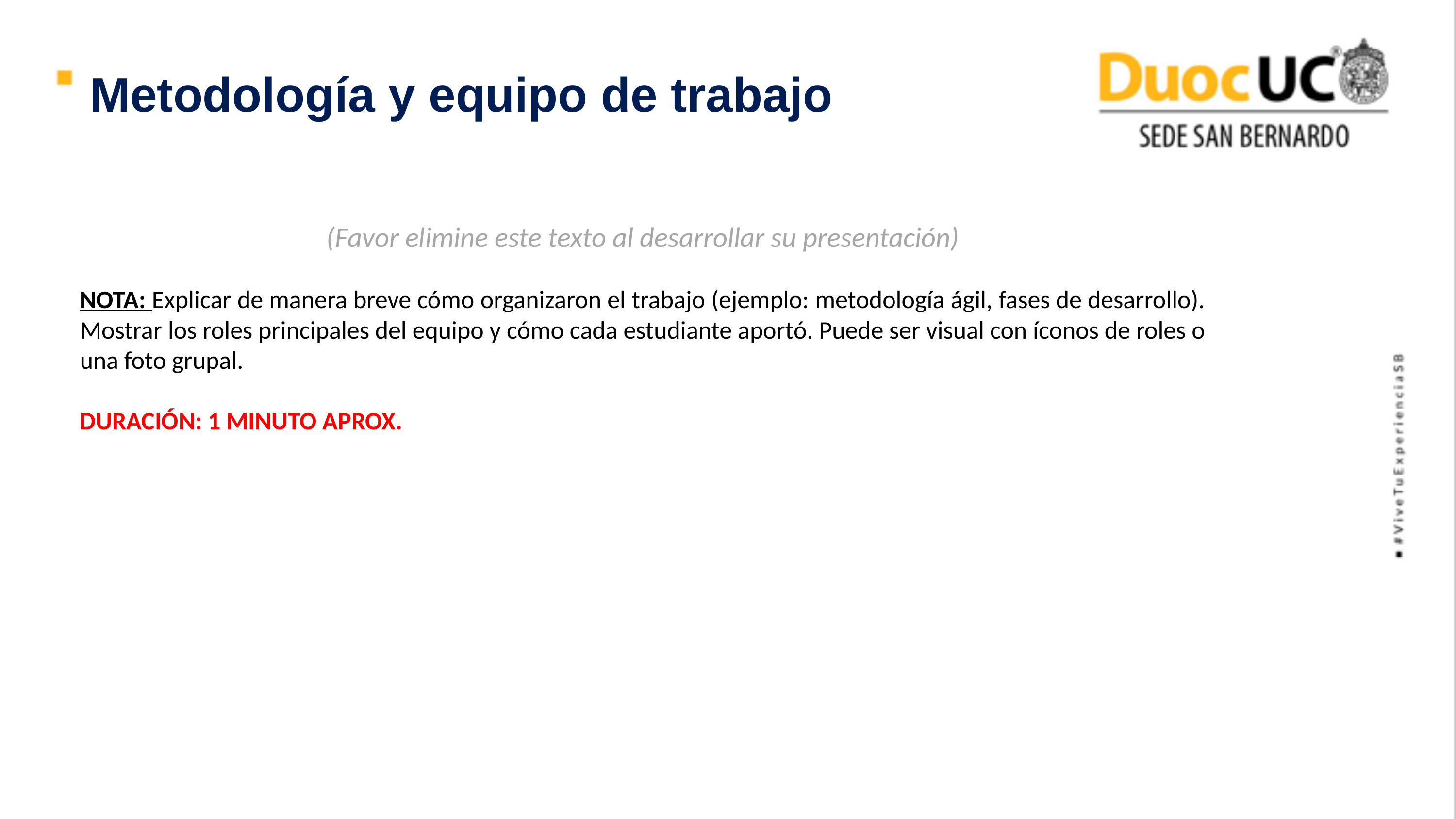

Metodología y equipo de trabajo
(Favor elimine este texto al desarrollar su presentación)

NOTA: Explicar de manera breve cómo organizaron el trabajo (ejemplo: metodología ágil, fases de desarrollo). Mostrar los roles principales del equipo y cómo cada estudiante aportó. Puede ser visual con íconos de roles o una foto grupal.

DURACIÓN: 1 MINUTO APROX.